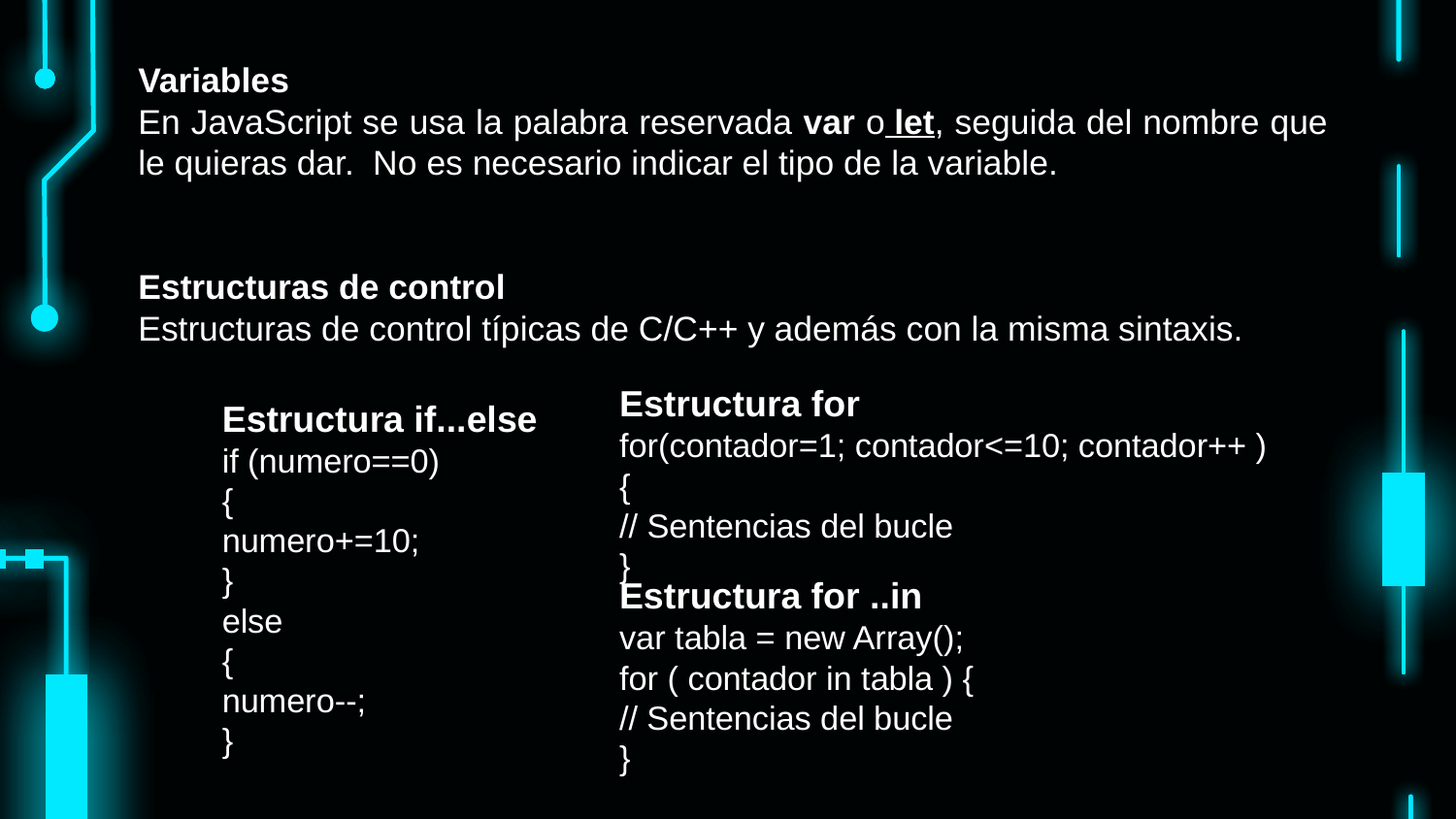

Variables
En JavaScript se usa la palabra reservada var o let, seguida del nombre que le quieras dar.  No es necesario indicar el tipo de la variable.

Estructuras de control
Estructuras de control típicas de C/C++ y además con la misma sintaxis.

Estructura for
for(contador=1; contador<=10; contador++ ){
// Sentencias del bucle
}

Estructura if...else
if (numero==0)
{
numero+=10;
}
else
{
numero--;
}
Estructura for ..in
var tabla = new Array();
for ( contador in tabla ) {
// Sentencias del bucle
}